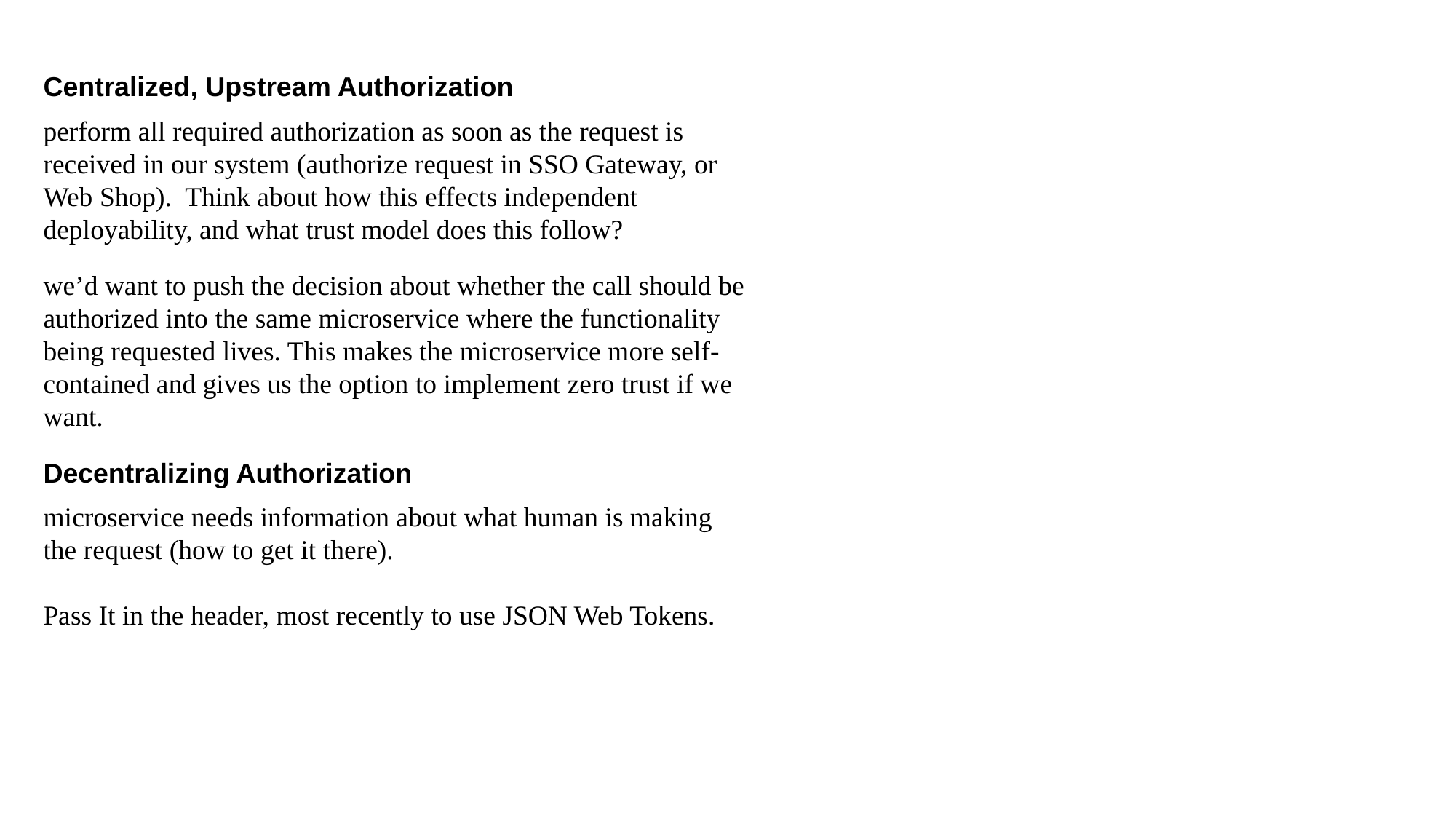

Centralized, Upstream Authorization
perform all required authorization as soon as the request is received in our system (authorize request in SSO Gateway, or Web Shop).  Think about how this effects independent deployability, and what trust model does this follow?
we’d want to push the decision about whether the call should be authorized into the same microservice where the functionality being requested lives. This makes the microservice more self-contained and gives us the option to implement zero trust if we want.
Decentralizing Authorization
microservice needs information about what human is making the request (how to get it there).

Pass It in the header, most recently to use JSON Web Tokens.